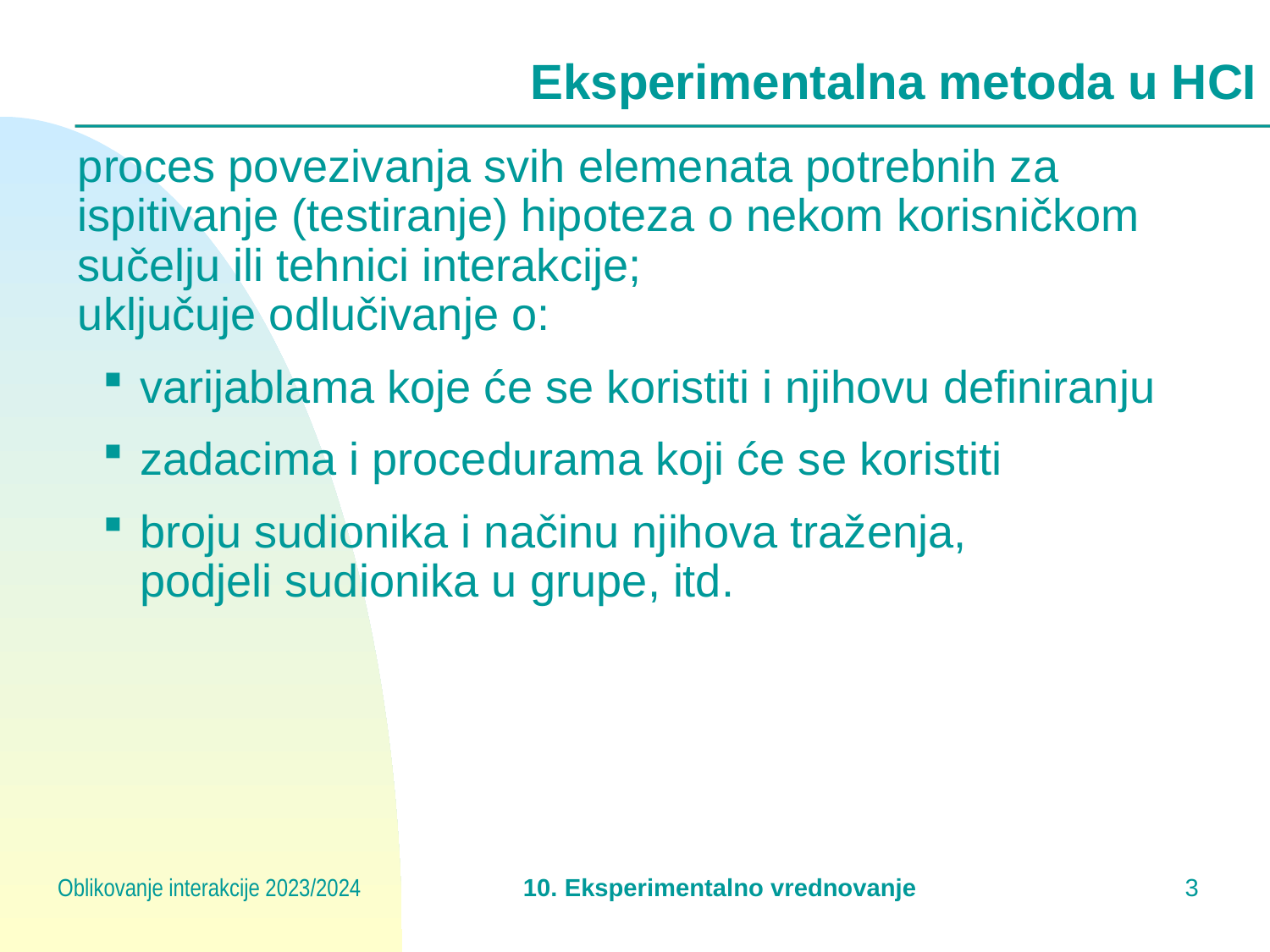

# Eksperimentalna metoda u HCI
proces povezivanja svih elemenata potrebnih za ispitivanje (testiranje) hipoteza o nekom korisničkom sučelju ili tehnici interakcije;
uključuje odlučivanje o:
varijablama koje će se koristiti i njihovu definiranju
zadacima i procedurama koji će se koristiti
broju sudionika i načinu njihova traženja,
podjeli sudionika u grupe, itd.
Oblikovanje interakcije 2023/2024
10. Eksperimentalno vrednovanje
3